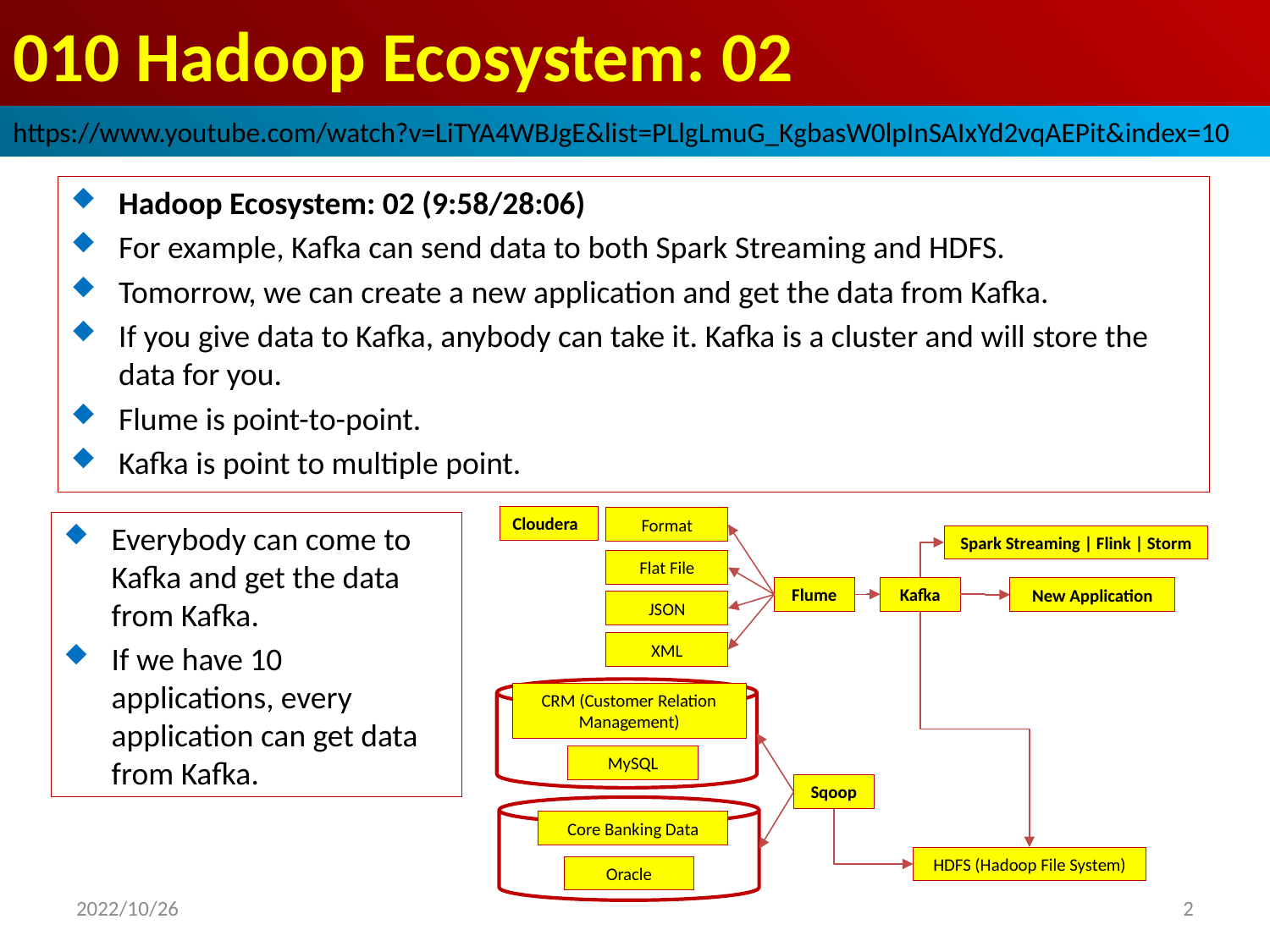

# 010 Hadoop Ecosystem: 02
https://www.youtube.com/watch?v=LiTYA4WBJgE&list=PLlgLmuG_KgbasW0lpInSAIxYd2vqAEPit&index=10
Hadoop Ecosystem: 02 (9:58/28:06)
For example, Kafka can send data to both Spark Streaming and HDFS.
Tomorrow, we can create a new application and get the data from Kafka.
If you give data to Kafka, anybody can take it. Kafka is a cluster and will store the data for you.
Flume is point-to-point.
Kafka is point to multiple point.
Cloudera
Format
Everybody can come to Kafka and get the data from Kafka.
If we have 10 applications, every application can get data from Kafka.
Spark Streaming | Flink | Storm
Flat File
Kafka
Flume
New Application
JSON
XML

CRM (Customer Relation Management)
MySQL
Sqoop

Core Banking Data
HDFS (Hadoop File System)
Oracle
2022/10/26
2